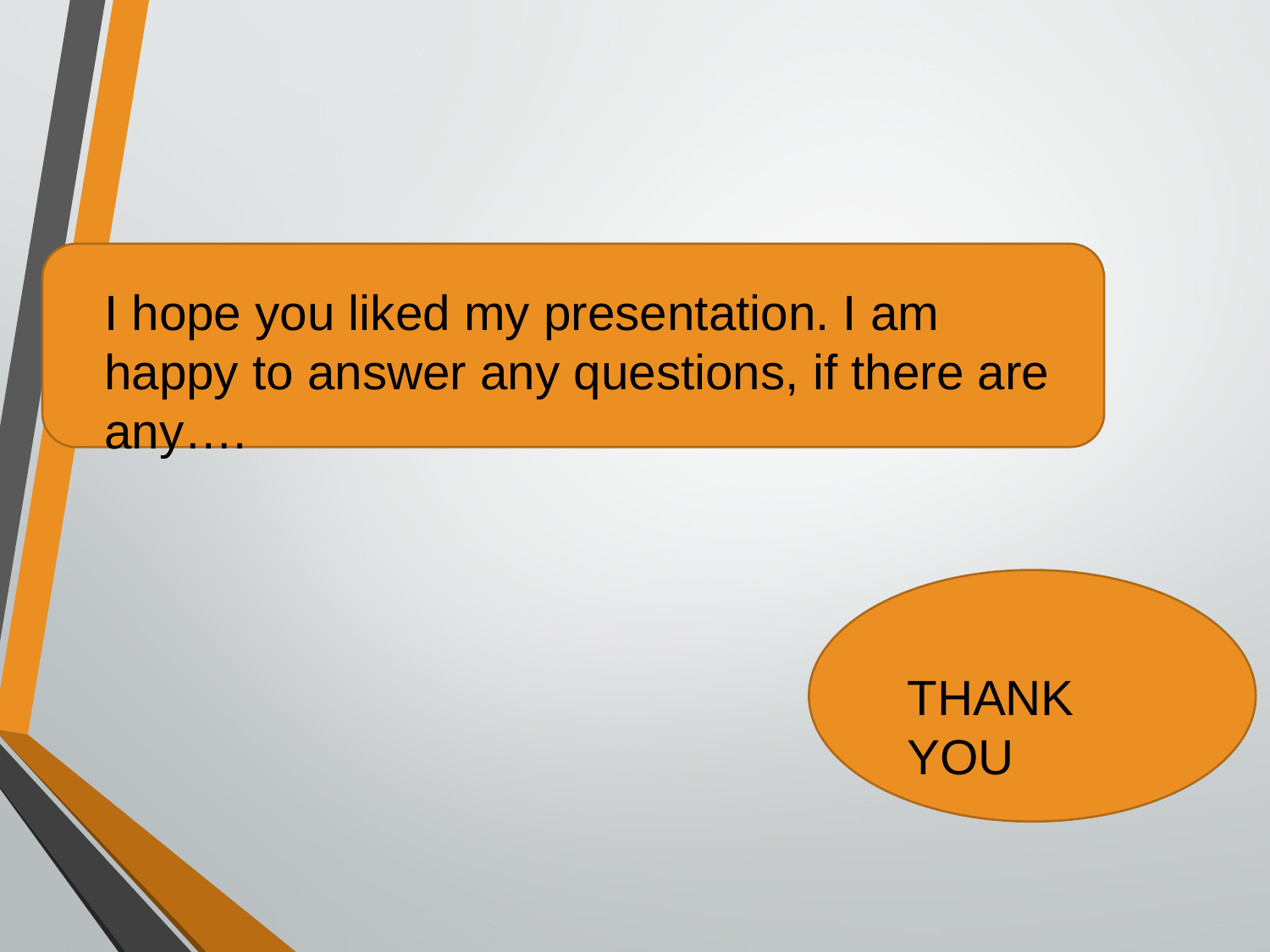

I hope you liked my presentation. I am happy to answer any questions, if there are any….

THANK YOU